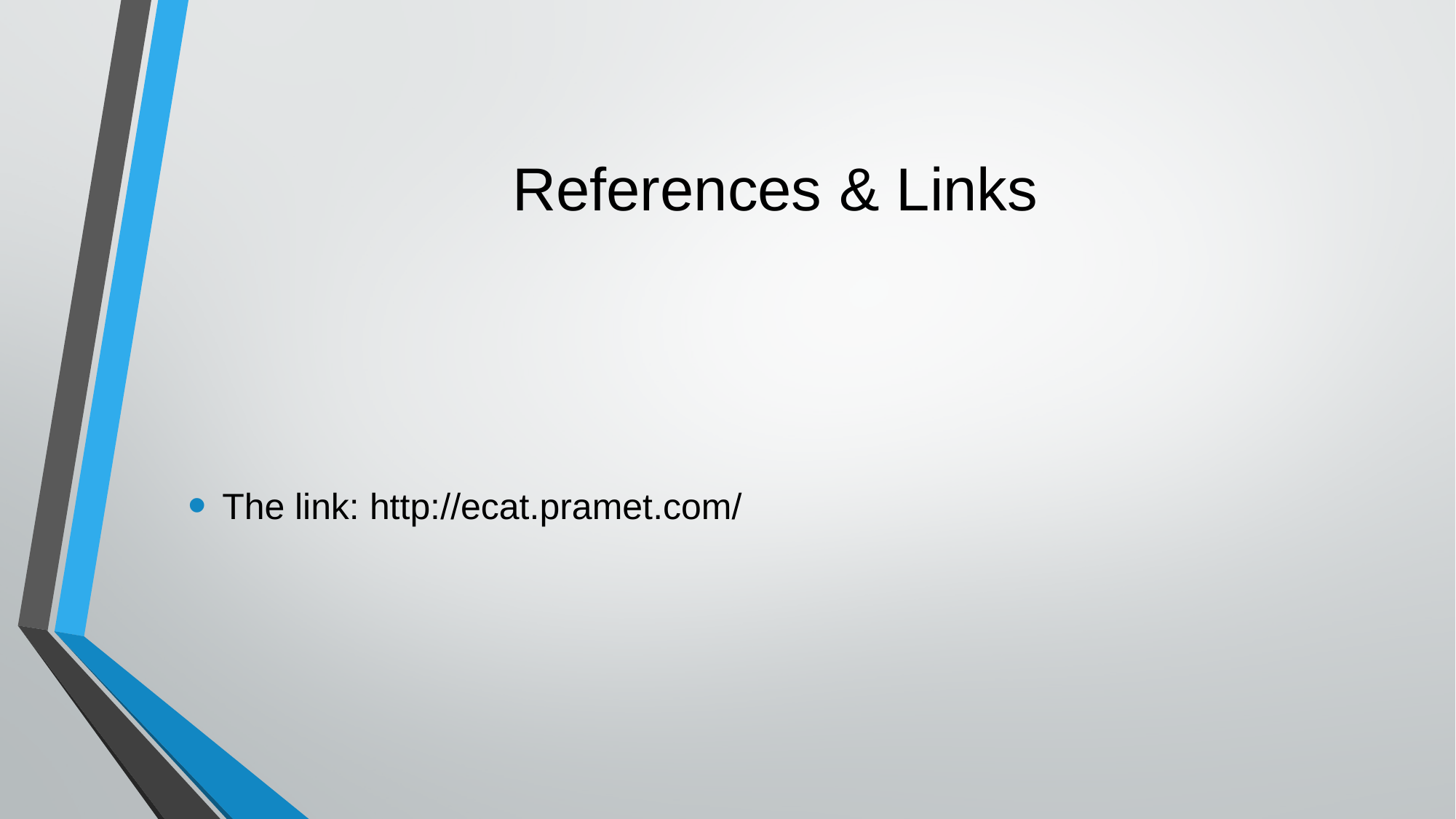

# References & Links
The link: http://ecat.pramet.com/